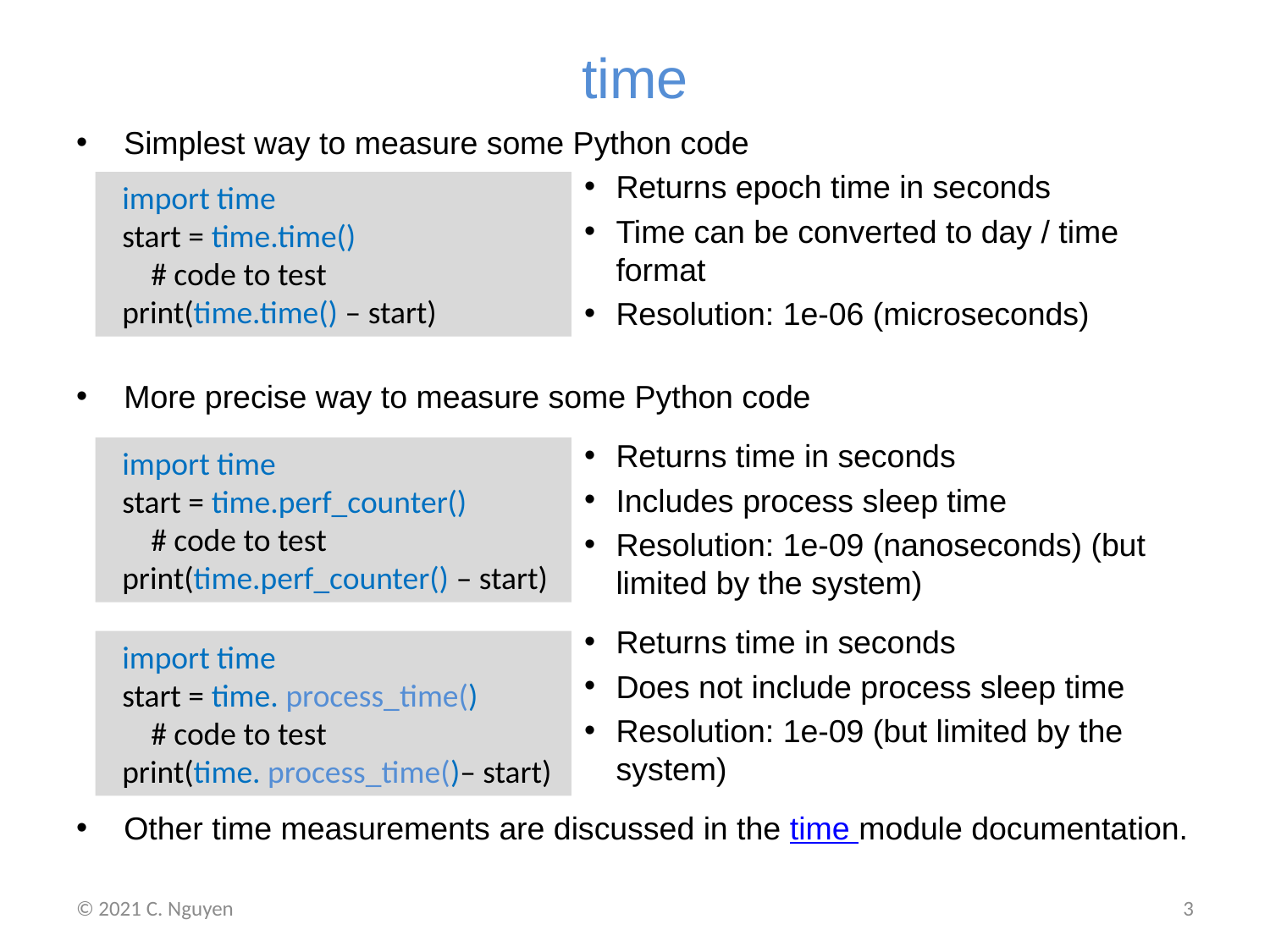

# time
Simplest way to measure some Python code
Returns epoch time in seconds
Time can be converted to day / time format
Resolution: 1e-06 (microseconds)

More precise way to measure some Python code
Returns time in seconds
Includes process sleep time
Resolution: 1e-09 (nanoseconds) (but limited by the system)
Returns time in seconds
Does not include process sleep time
Resolution: 1e-09 (but limited by the system)
Other time measurements are discussed in the time module documentation.
  import time
  start = time.time()
      # code to test
  print(time.time() – start)
  import time
  start = time.perf_counter()
      # code to test
  print(time.perf_counter() – start)
  import time
  start = time. process_time()
      # code to test
  print(time. process_time()– start)
© 2021 C. Nguyen
3